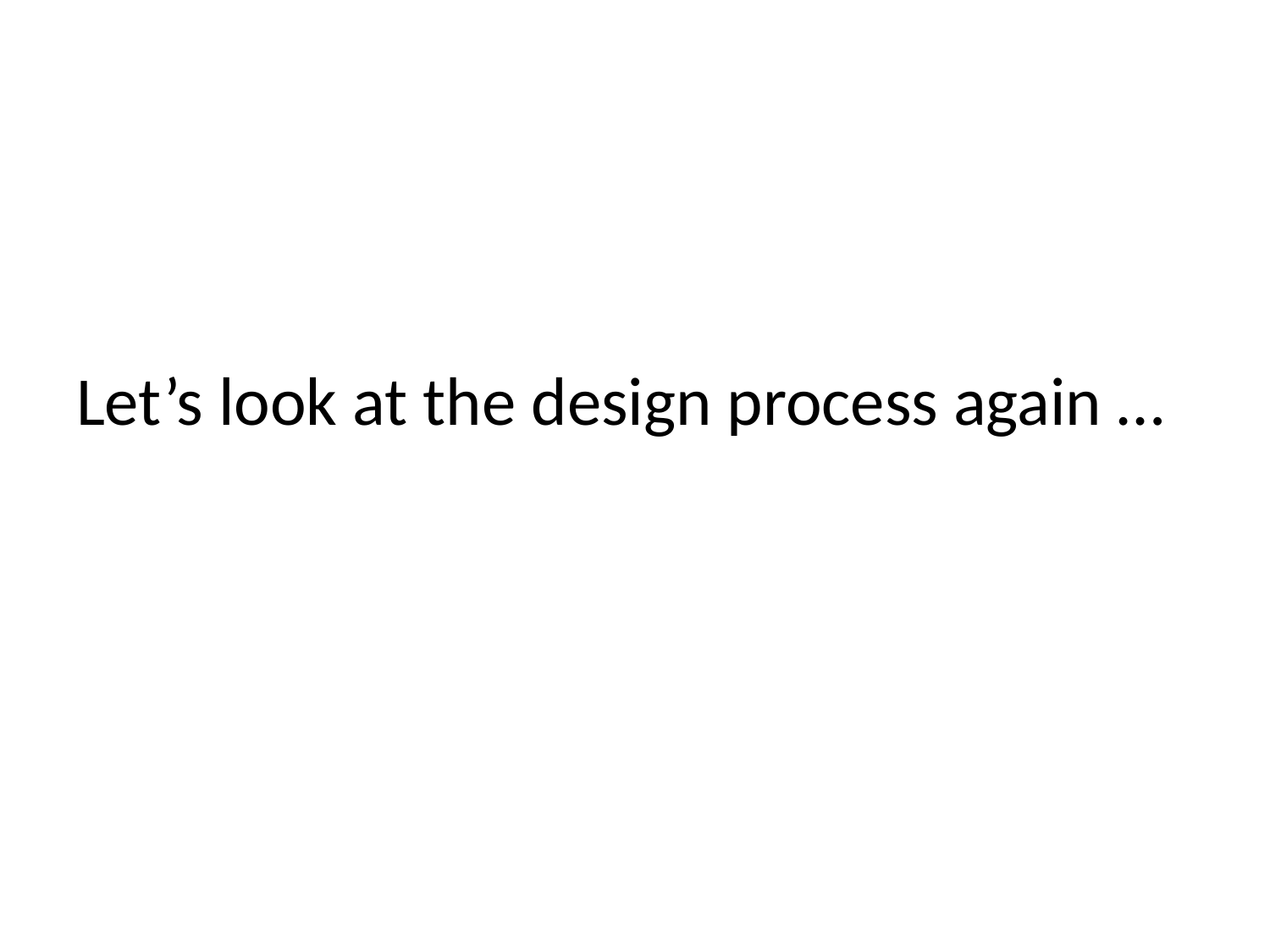

# Let’s look at the design process again …